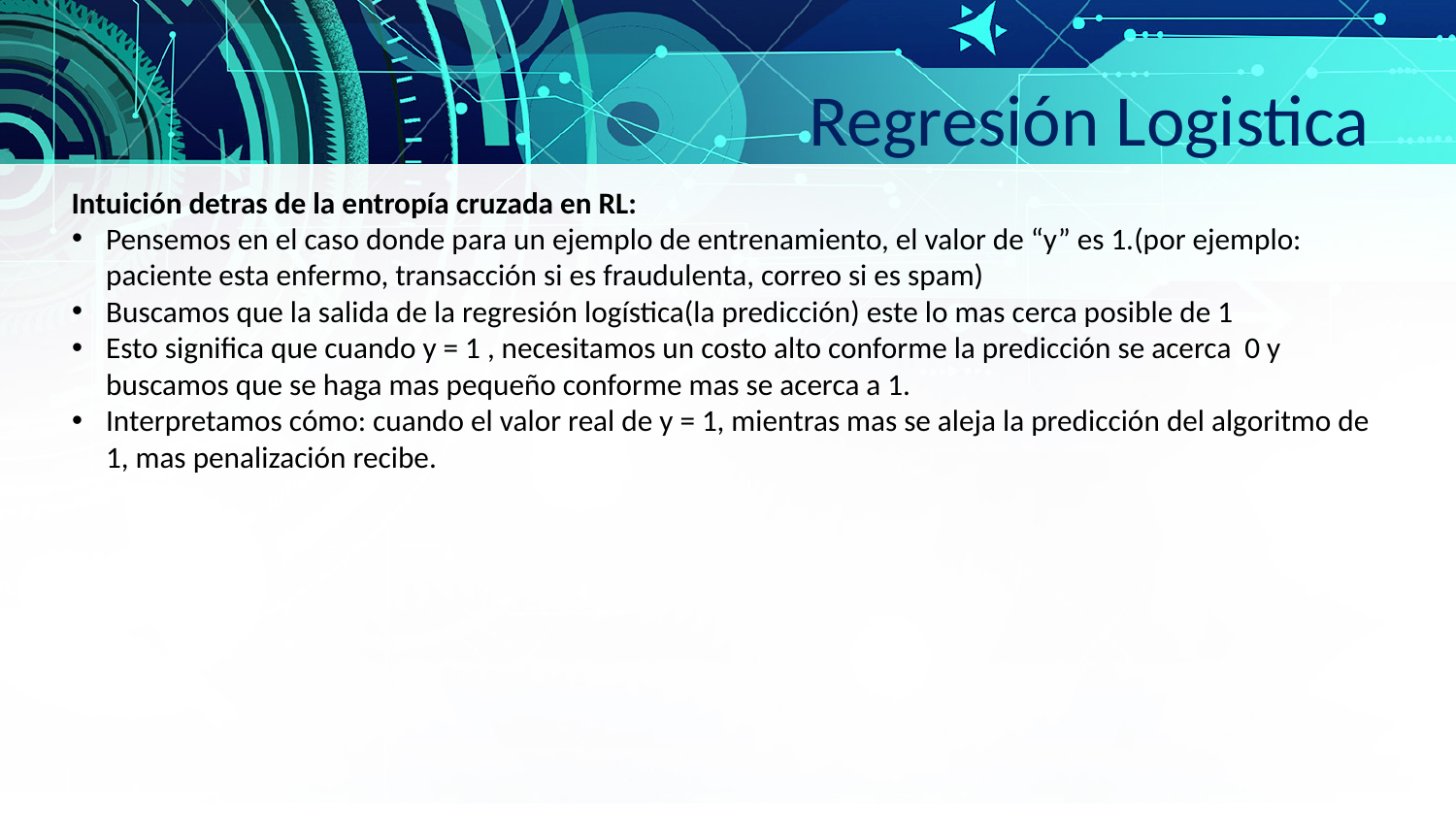

Regresión Logistica
Intuición detras de la entropía cruzada en RL:
Pensemos en el caso donde para un ejemplo de entrenamiento, el valor de “y” es 1.(por ejemplo: paciente esta enfermo, transacción si es fraudulenta, correo si es spam)
Buscamos que la salida de la regresión logística(la predicción) este lo mas cerca posible de 1
Esto significa que cuando y = 1 , necesitamos un costo alto conforme la predicción se acerca  0 y buscamos que se haga mas pequeño conforme mas se acerca a 1.
Interpretamos cómo: cuando el valor real de y = 1, mientras mas se aleja la predicción del algoritmo de 1, mas penalización recibe.